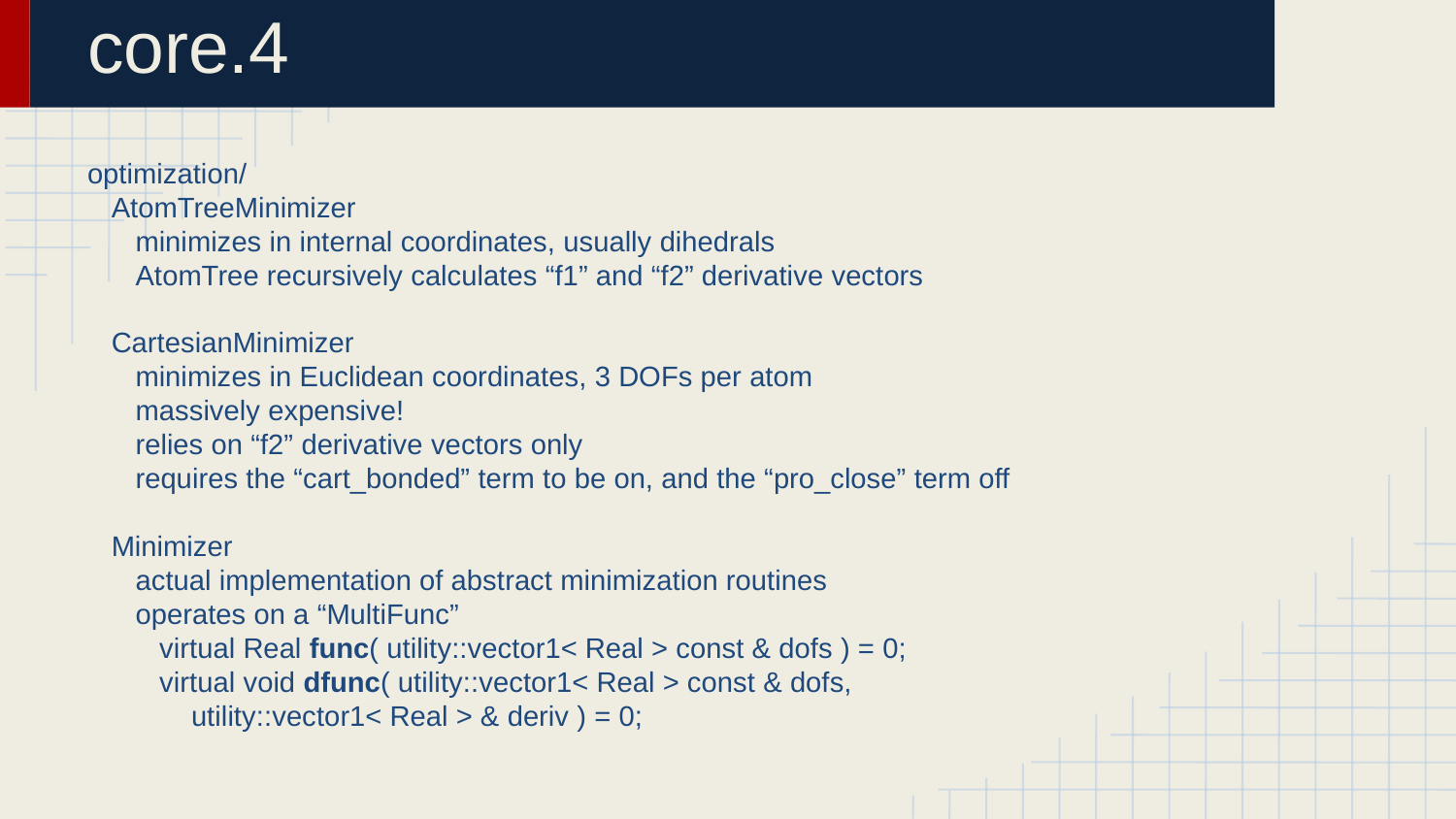

# core.4
optimization/
   AtomTreeMinimizer
      minimizes in internal coordinates, usually dihedrals
      AtomTree recursively calculates “f1” and “f2” derivative vectors

   CartesianMinimizer
      minimizes in Euclidean coordinates, 3 DOFs per atom
      massively expensive!
      relies on “f2” derivative vectors only
      requires the “cart_bonded” term to be on, and the “pro_close” term off

   Minimizer
      actual implementation of abstract minimization routines
      operates on a “MultiFunc”
         virtual Real func( utility::vector1< Real > const & dofs ) = 0;
         virtual void dfunc( utility::vector1< Real > const & dofs,
             utility::vector1< Real > & deriv ) = 0;